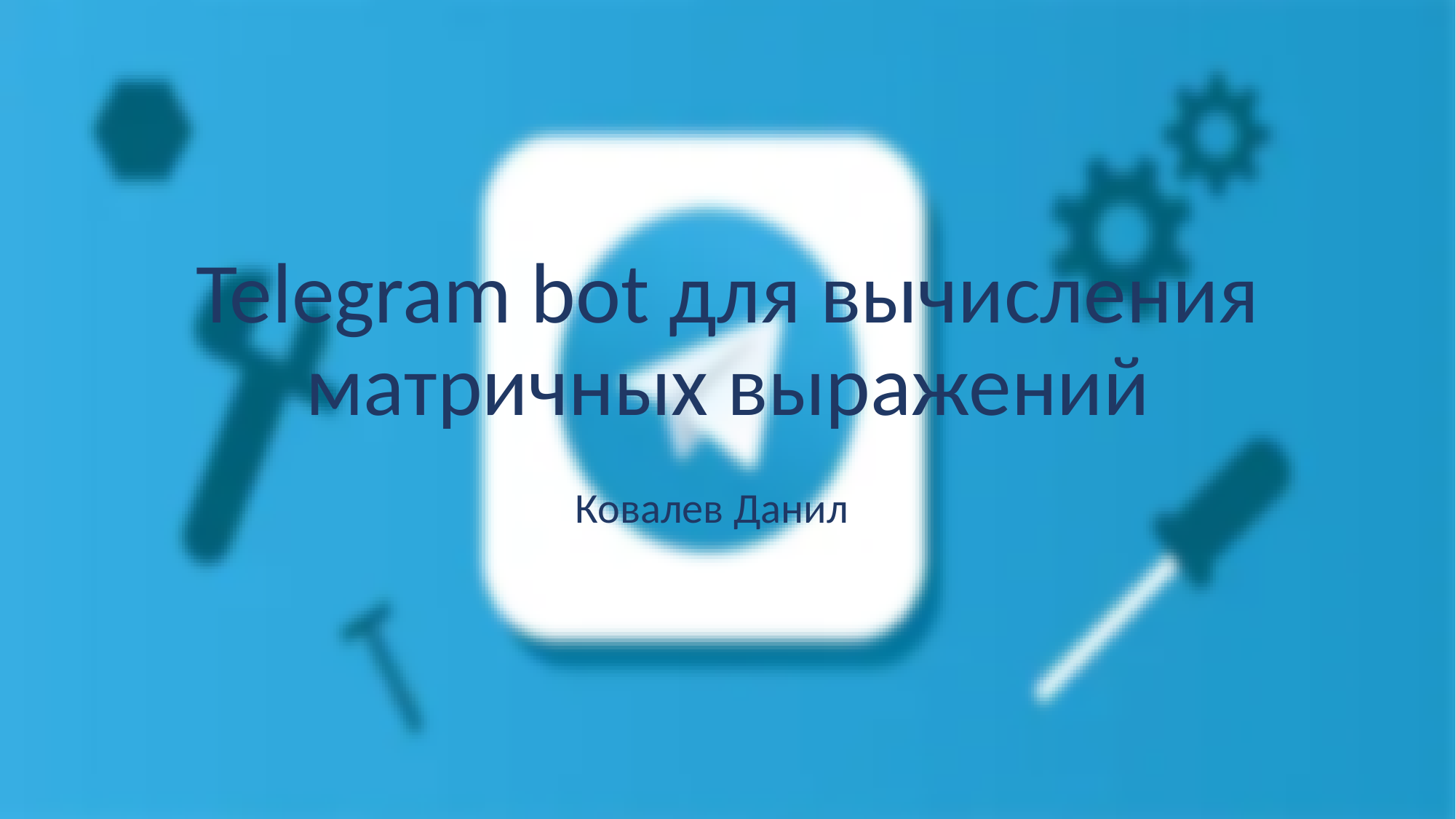

# Telegram bot для вычисления матричных выражений
Ковалев Данил